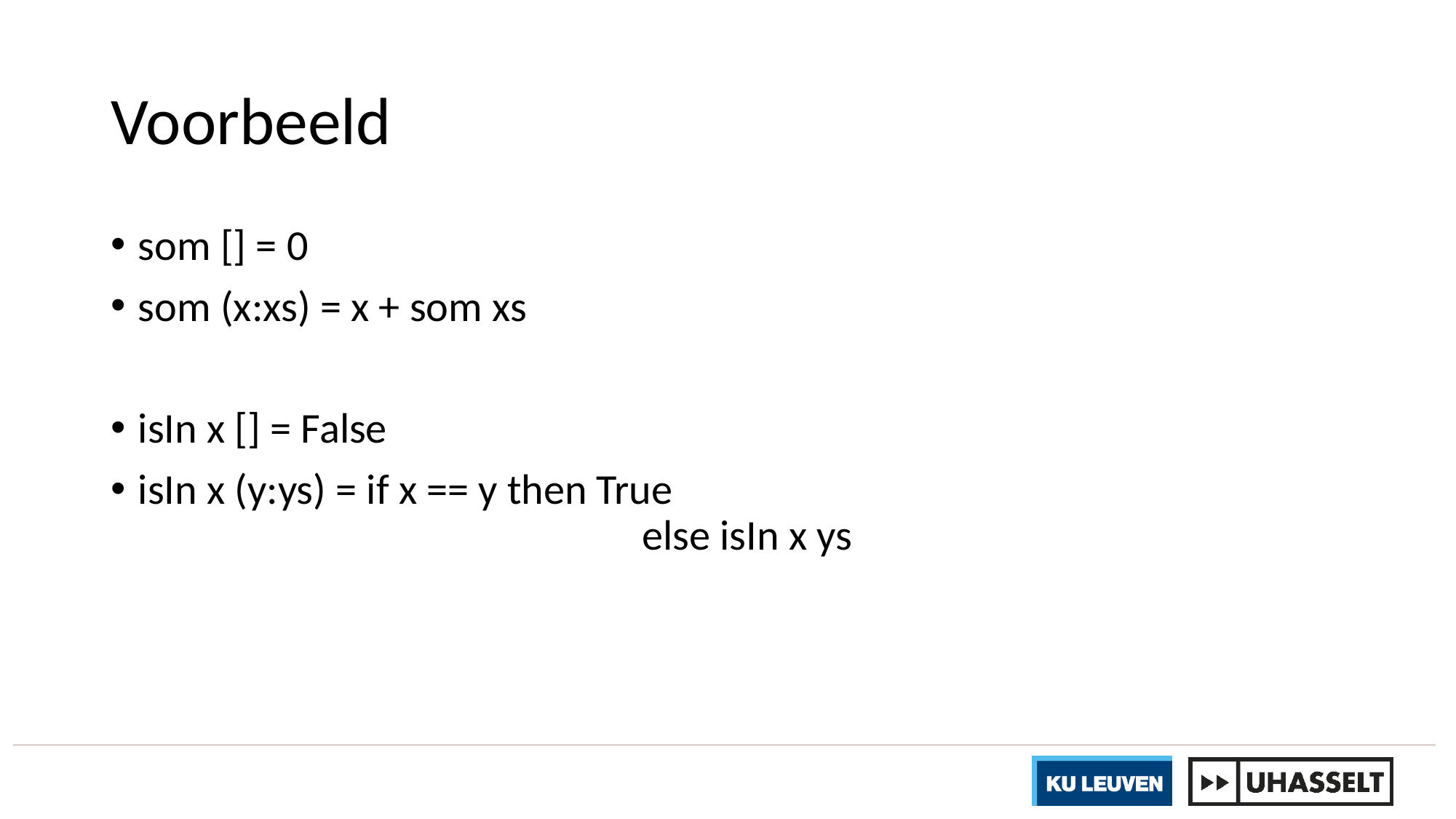

# Voorbeeld
som [] = 0
som (x:xs) = x + som xs

isIn x [] = False
isIn x (y:ys) = if x == y then True
 				       else isIn x ys